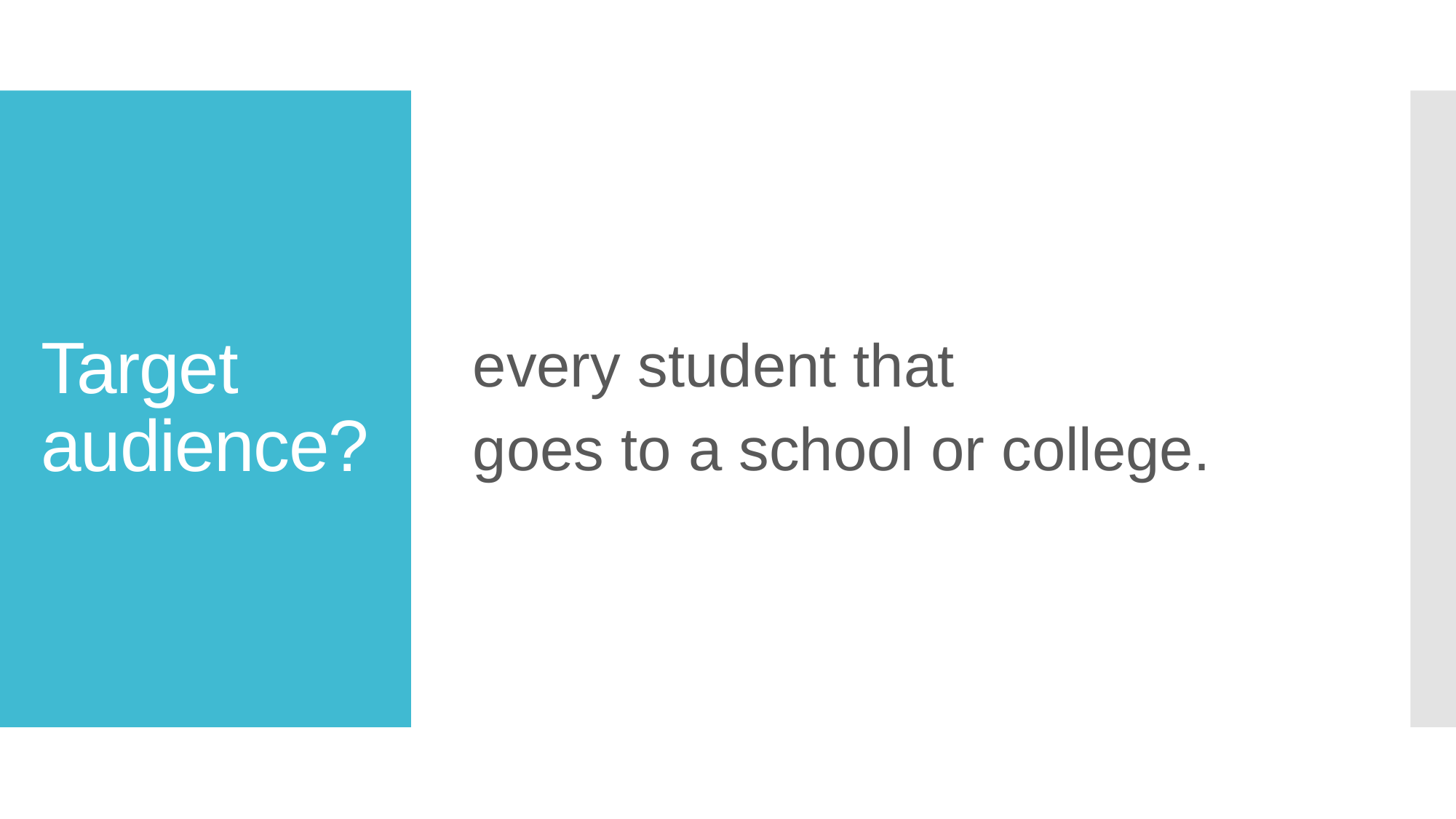

every student that
goes to a school or college.
# Target audience?